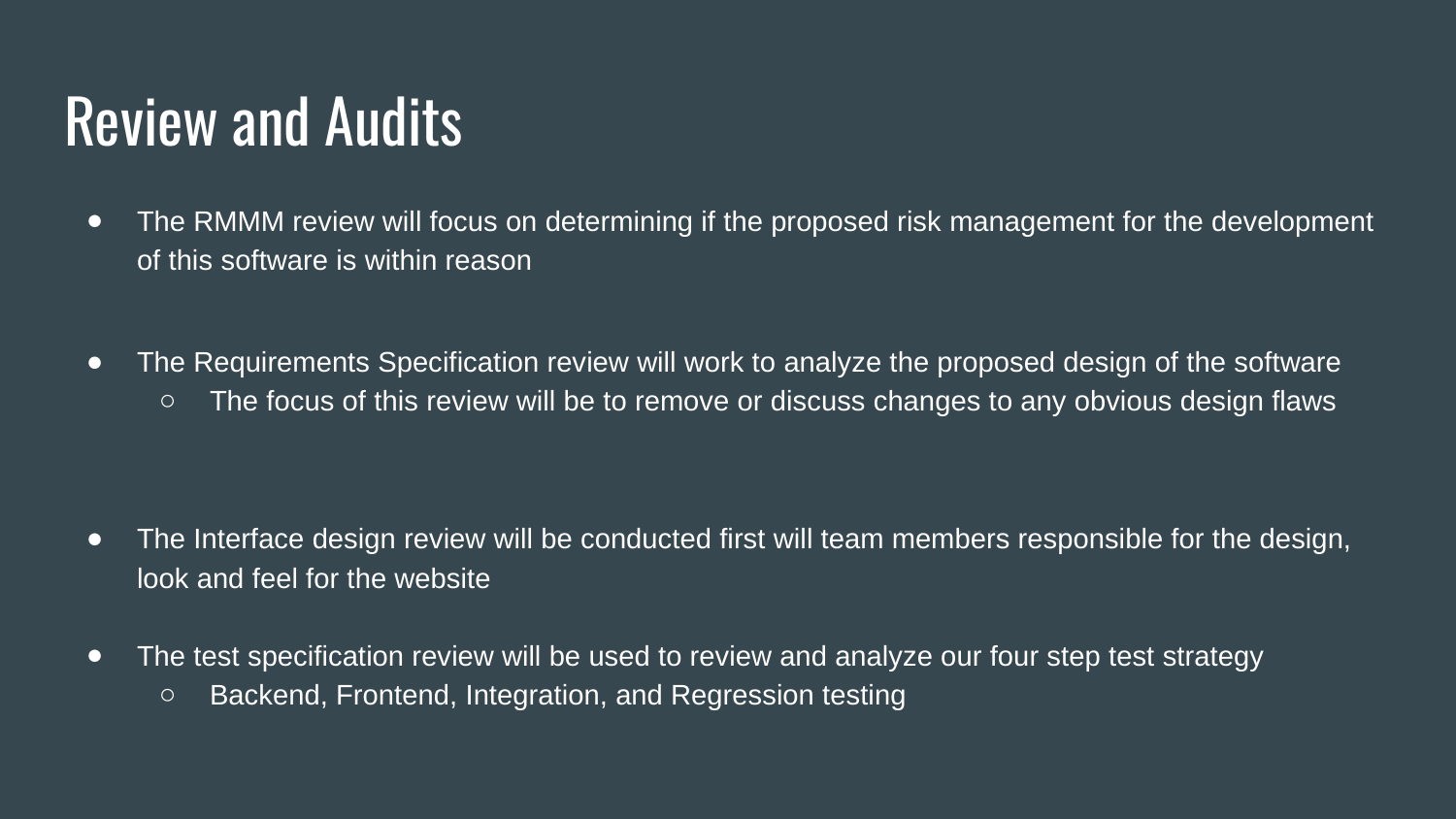

# Review and Audits
The RMMM review will focus on determining if the proposed risk management for the development of this software is within reason

The Requirements Specification review will work to analyze the proposed design of the software
The focus of this review will be to remove or discuss changes to any obvious design flaws

The Interface design review will be conducted first will team members responsible for the design, look and feel for the website

The test specification review will be used to review and analyze our four step test strategy
Backend, Frontend, Integration, and Regression testing